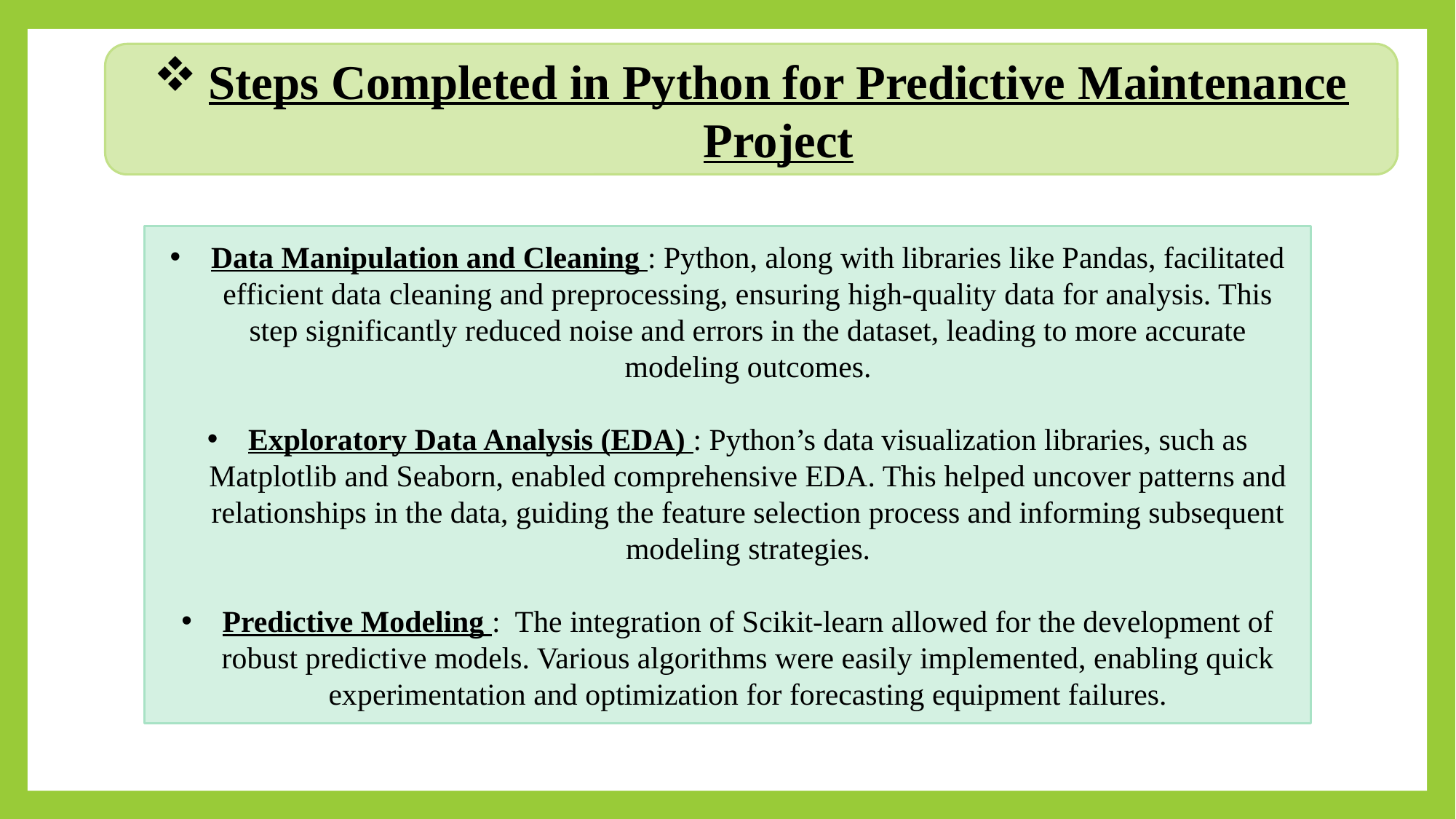

Steps Completed in Python for Predictive Maintenance Project
Data Manipulation and Cleaning : Python, along with libraries like Pandas, facilitated efficient data cleaning and preprocessing, ensuring high-quality data for analysis. This step significantly reduced noise and errors in the dataset, leading to more accurate modeling outcomes.

Exploratory Data Analysis (EDA) : Python’s data visualization libraries, such as Matplotlib and Seaborn, enabled comprehensive EDA. This helped uncover patterns and relationships in the data, guiding the feature selection process and informing subsequent modeling strategies.

Predictive Modeling :  The integration of Scikit-learn allowed for the development of robust predictive models. Various algorithms were easily implemented, enabling quick experimentation and optimization for forecasting equipment failures.